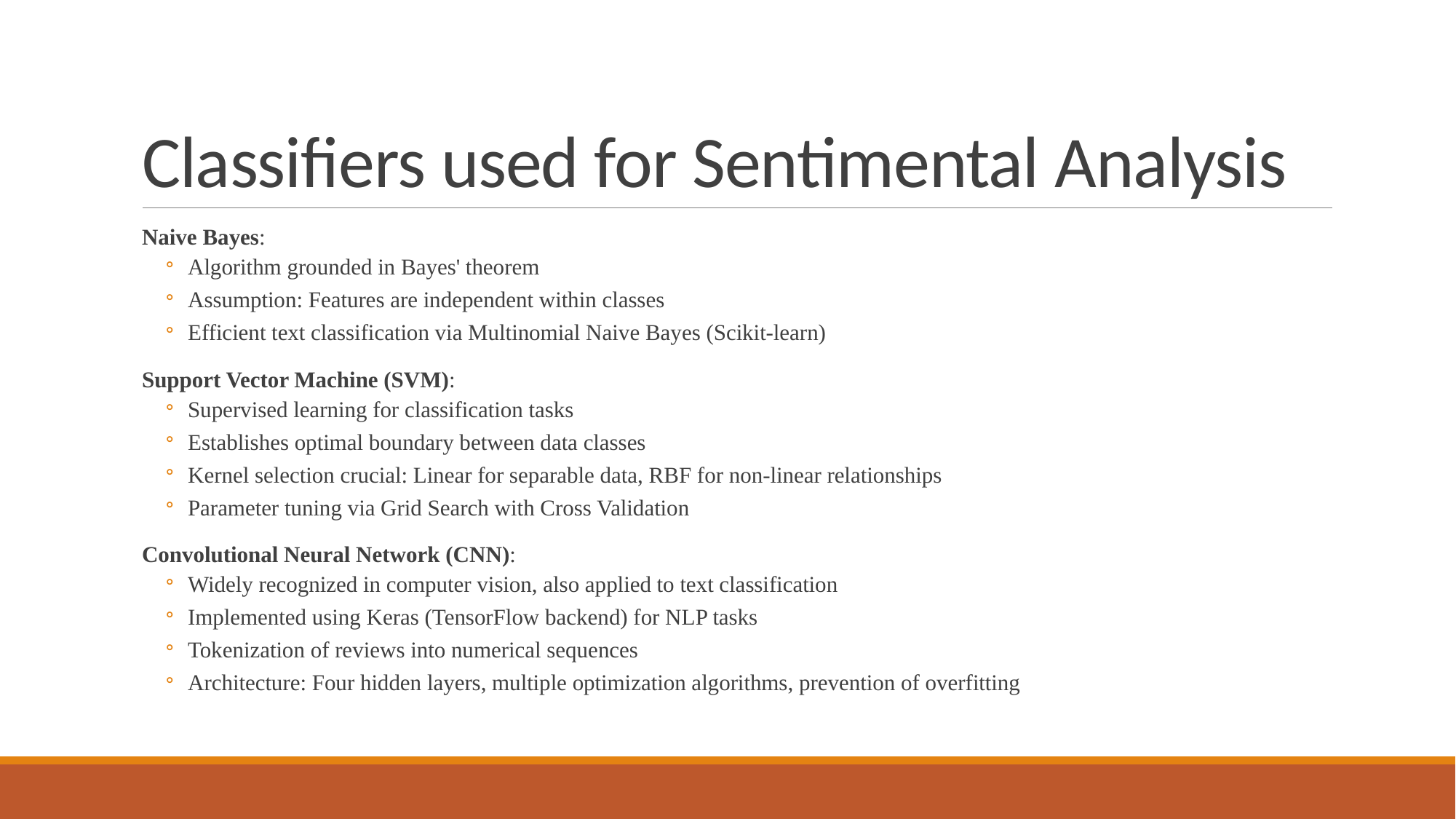

# Classifiers used for Sentimental Analysis
Naive Bayes:
Algorithm grounded in Bayes' theorem
Assumption: Features are independent within classes
Efficient text classification via Multinomial Naive Bayes (Scikit-learn)
Support Vector Machine (SVM):
Supervised learning for classification tasks
Establishes optimal boundary between data classes
Kernel selection crucial: Linear for separable data, RBF for non-linear relationships
Parameter tuning via Grid Search with Cross Validation
Convolutional Neural Network (CNN):
Widely recognized in computer vision, also applied to text classification
Implemented using Keras (TensorFlow backend) for NLP tasks
Tokenization of reviews into numerical sequences
Architecture: Four hidden layers, multiple optimization algorithms, prevention of overfitting